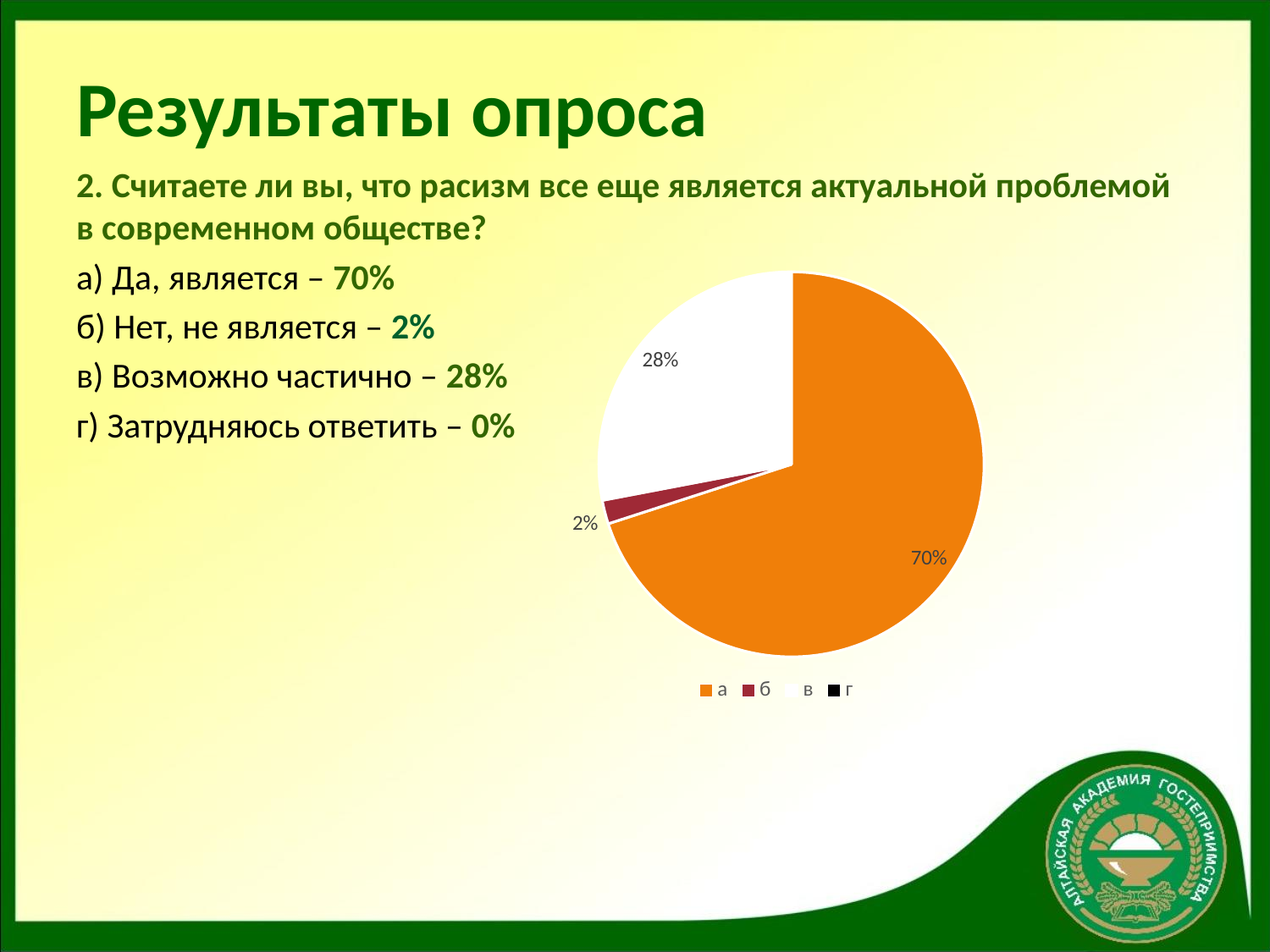

# Результаты опроса
2. Считаете ли вы, что расизм все еще является актуальной проблемой в современном обществе?
а) Да, является – 70%
б) Нет, не является – 2%
в) Возможно частично – 28%
г) Затрудняюсь ответить – 0%

### Chart

| Category | Продажи |
|---|---|
| а | 0.7 |
| б | 0.02 |
| в | 0.28 |
| г | 0.0 |